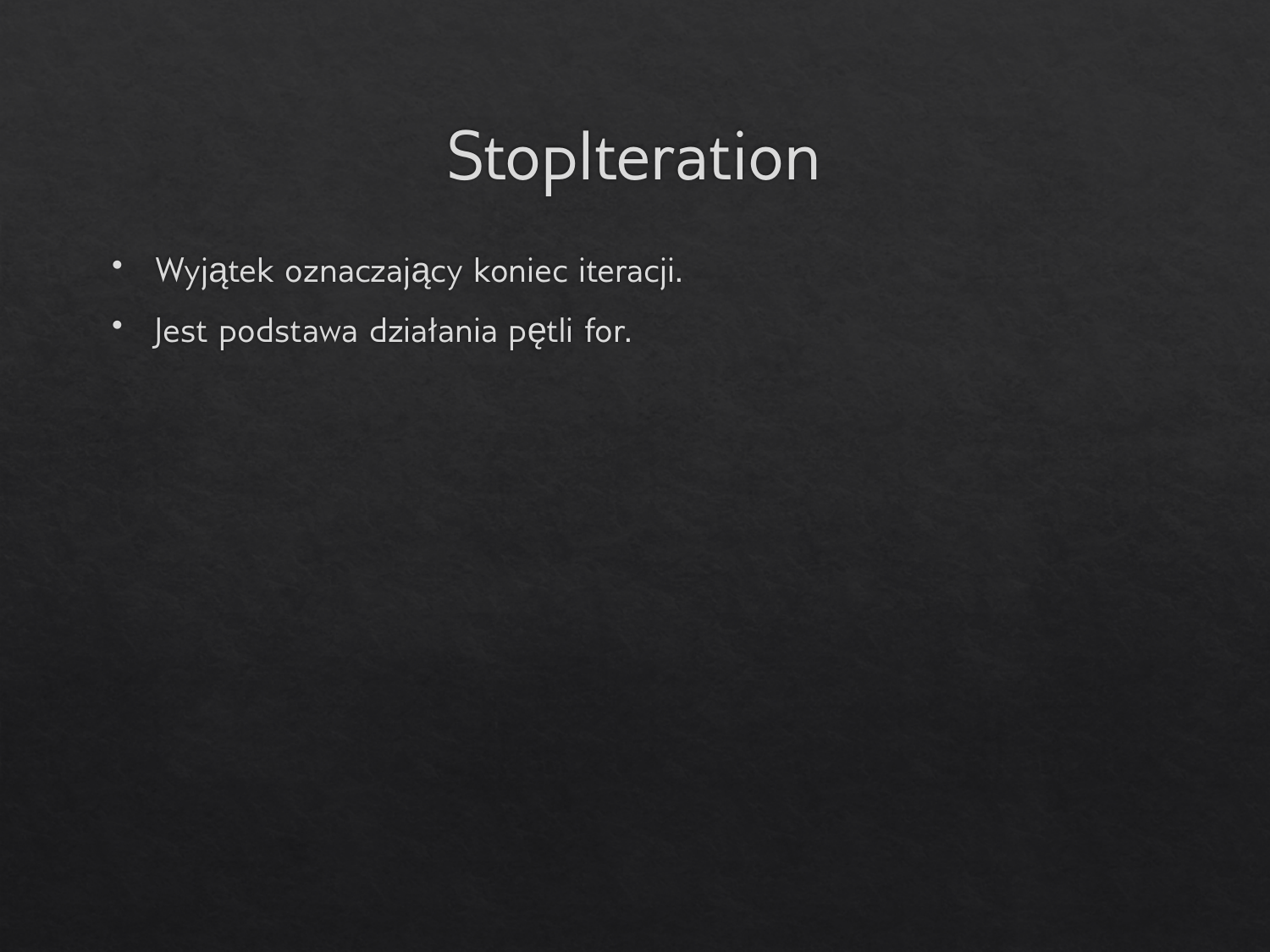

# StopIteration
Wyjątek oznaczający koniec iteracji.
Jest podstawa działania pętli for.